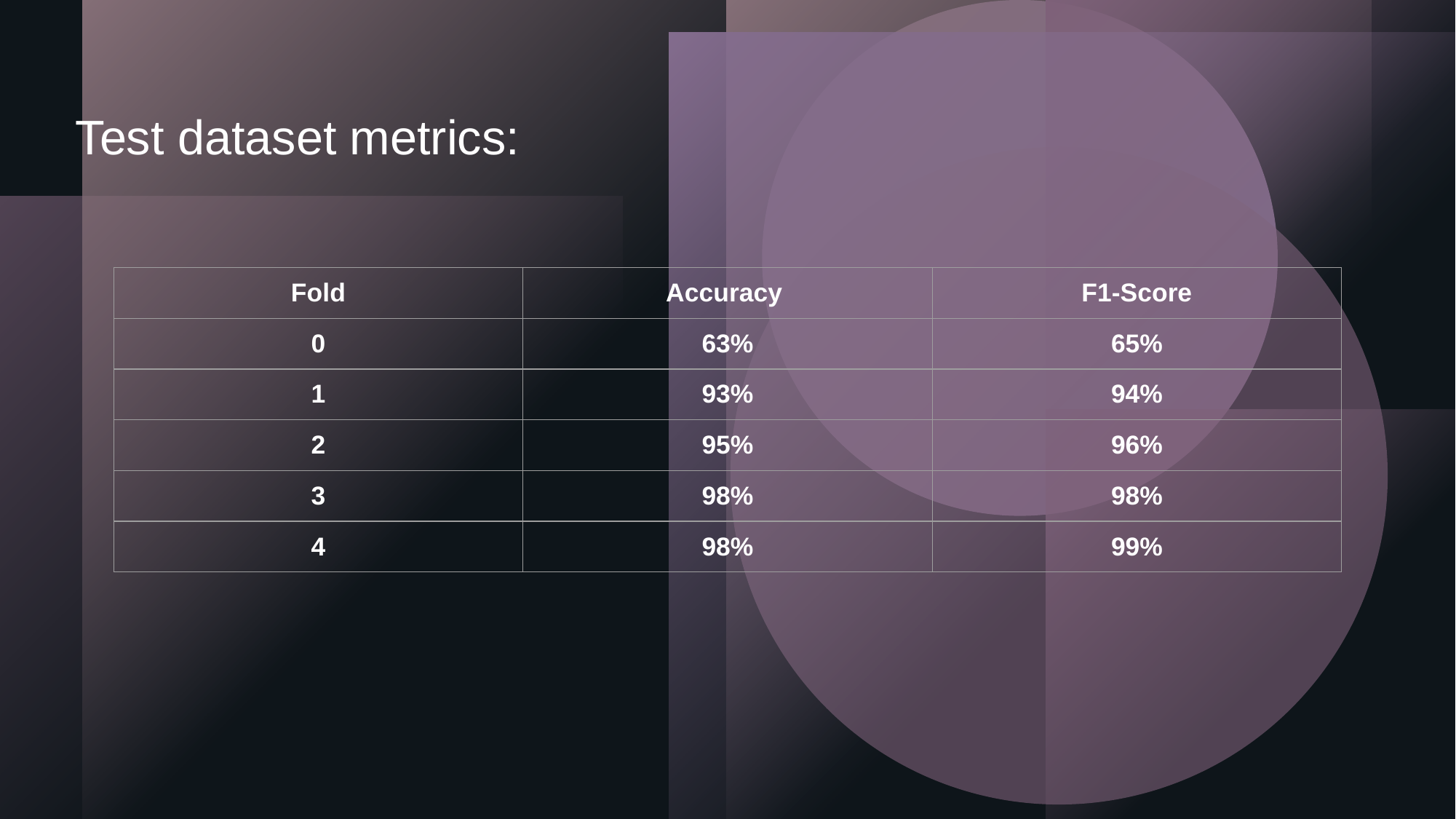

# Test dataset metrics:
| Fold | Accuracy | F1-Score |
| --- | --- | --- |
| 0 | 63% | 65% |
| 1 | 93% | 94% |
| 2 | 95% | 96% |
| 3 | 98% | 98% |
| 4 | 98% | 99% |